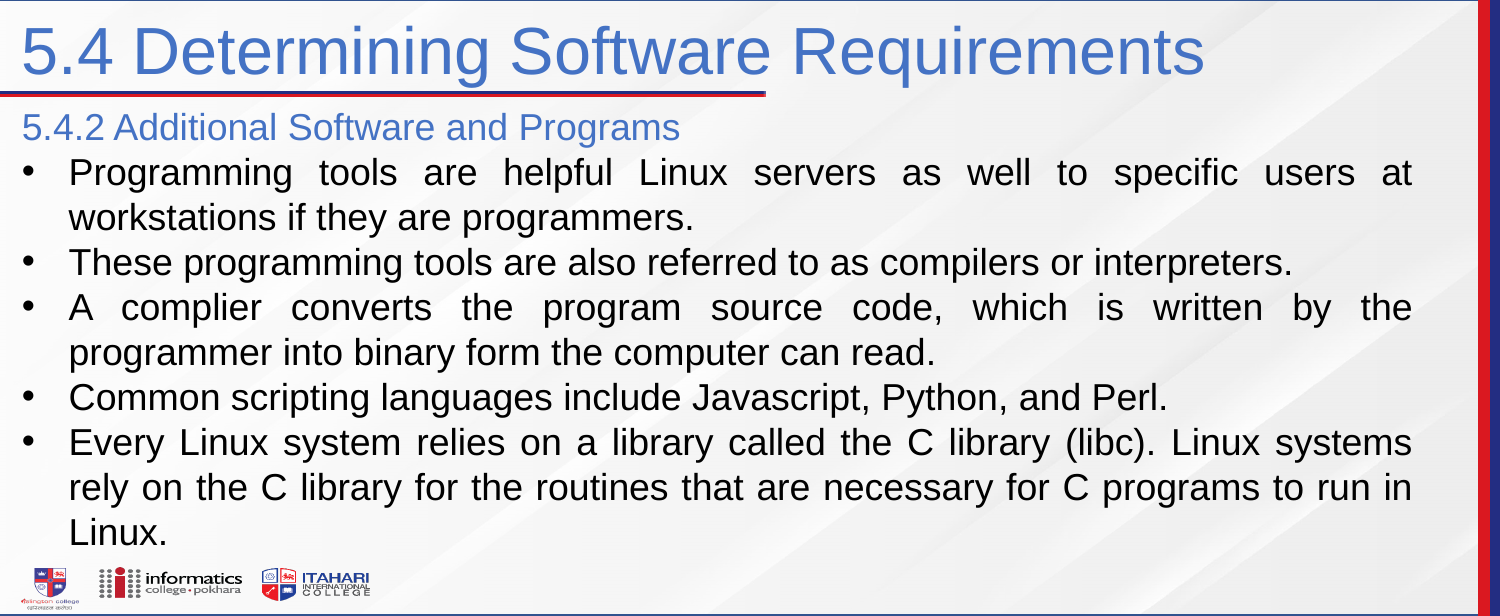

5.4 Determining Software Requirements
5.4.2 Additional Software and Programs
Programming tools are helpful Linux servers as well to specific users at workstations if they are programmers.
These programming tools are also referred to as compilers or interpreters.
A complier converts the program source code, which is written by the programmer into binary form the computer can read.
Common scripting languages include Javascript, Python, and Perl.
Every Linux system relies on a library called the C library (libc). Linux systems rely on the C library for the routines that are necessary for C programs to run in Linux.